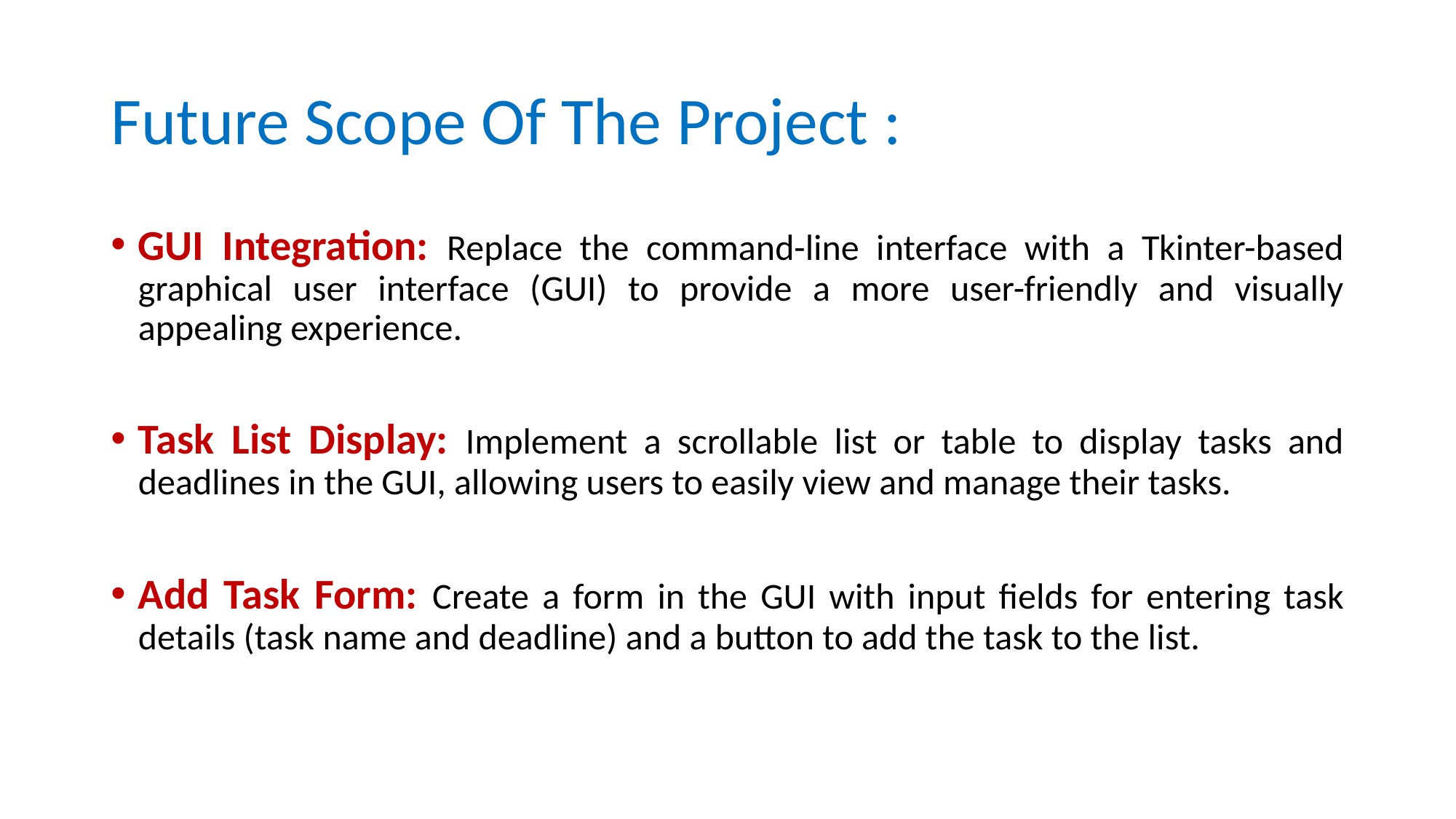

# Future Scope Of The Project :
GUI Integration: Replace the command-line interface with a Tkinter-based graphical user interface (GUI) to provide a more user-friendly and visually appealing experience.

Task List Display: Implement a scrollable list or table to display tasks and deadlines in the GUI, allowing users to easily view and manage their tasks.

Add Task Form: Create a form in the GUI with input fields for entering task details (task name and deadline) and a button to add the task to the list.